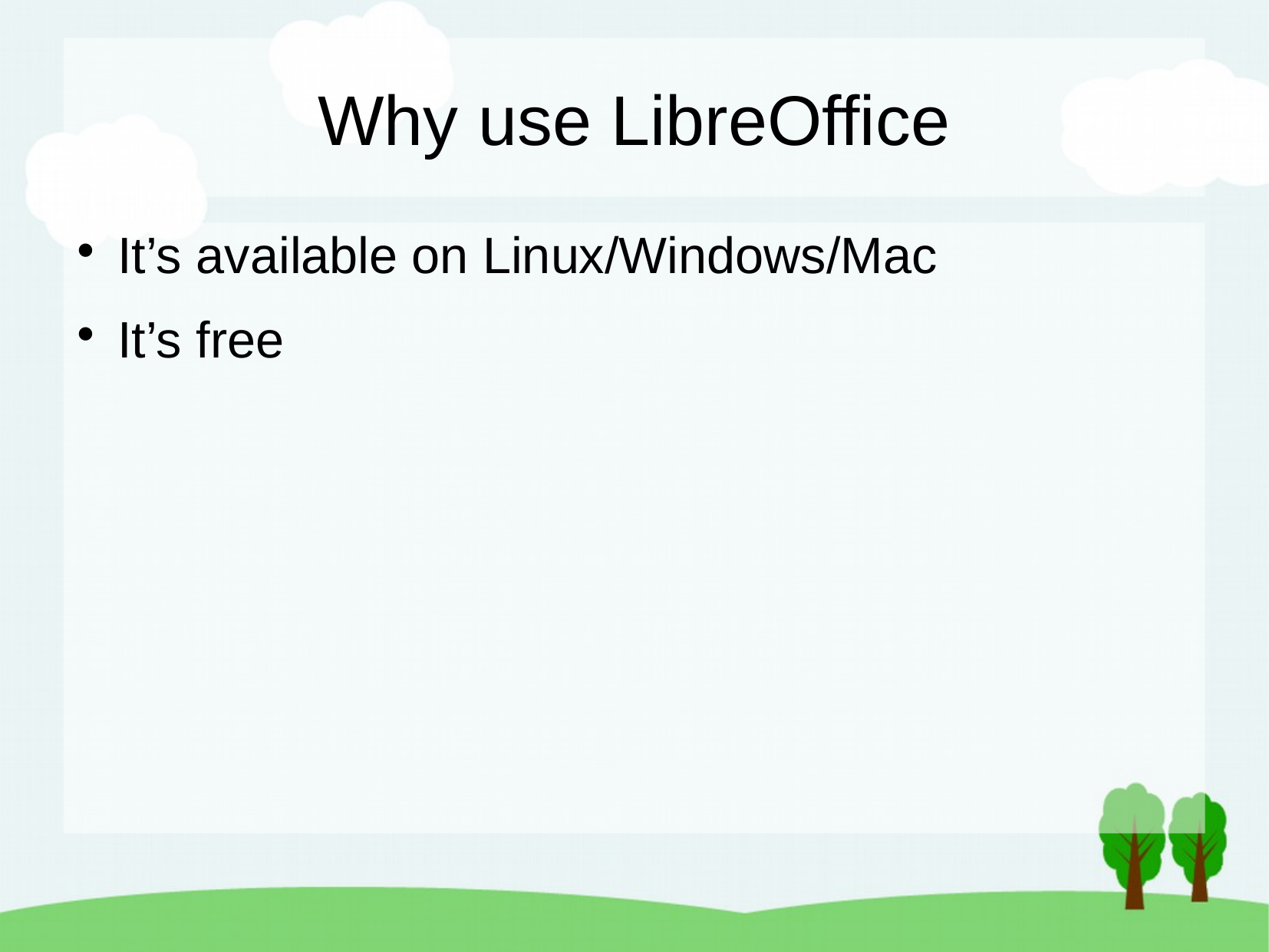

Why use LibreOffice
It’s available on Linux/Windows/Mac
It’s free